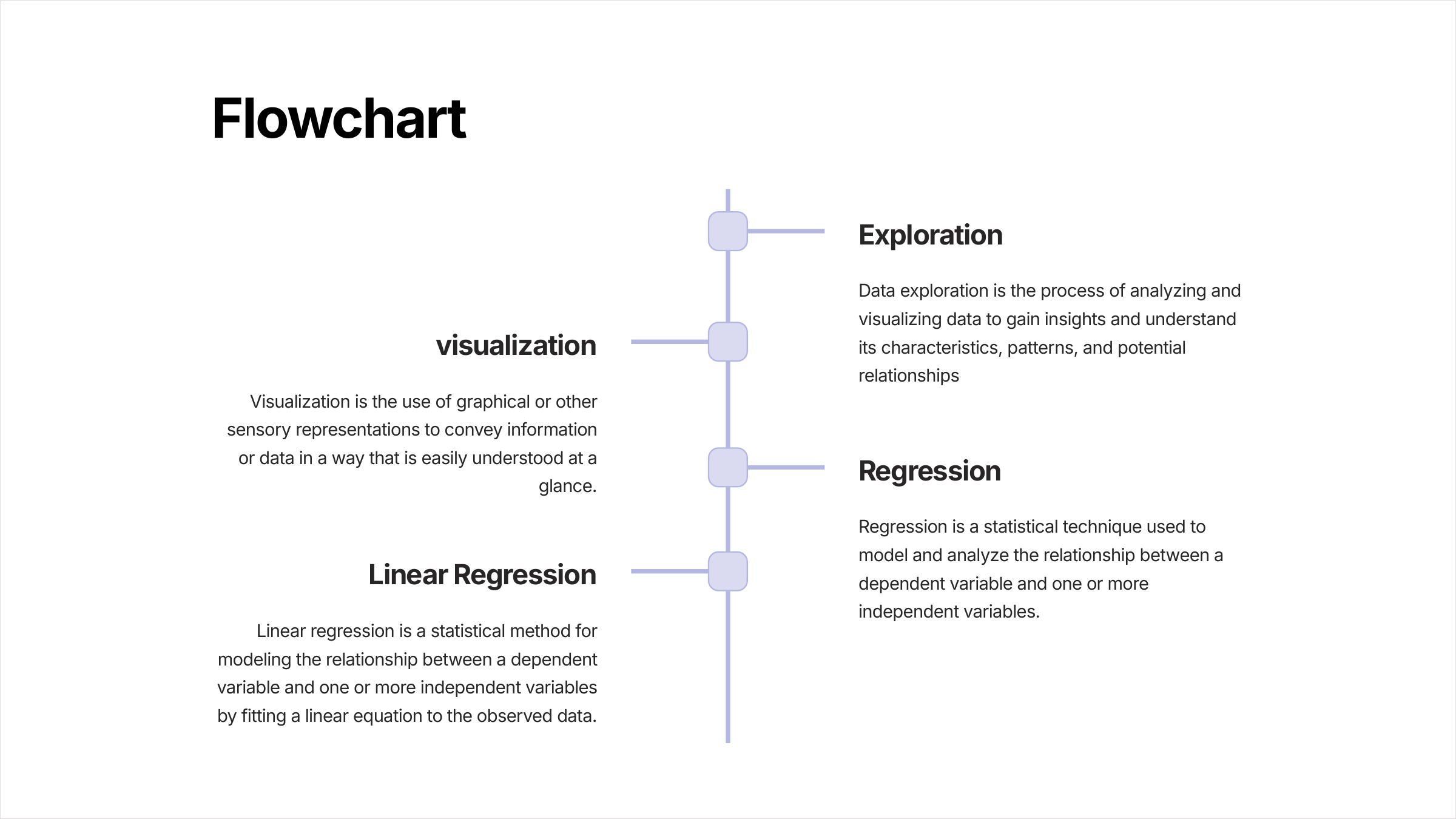

Flowchart

Exploration

Data exploration is the process of analyzing and visualizing data to gain insights and understand its characteristics, patterns, and potential relationships
visualization

Visualization is the use of graphical or other sensory representations to convey information or data in a way that is easily understood at a glance.
Regression

Regression is a statistical technique used to model and analyze the relationship between a dependent variable and one or more independent variables.
Linear Regression

Linear regression is a statistical method for modeling the relationship between a dependent variable and one or more independent variables by fitting a linear equation to the observed data.